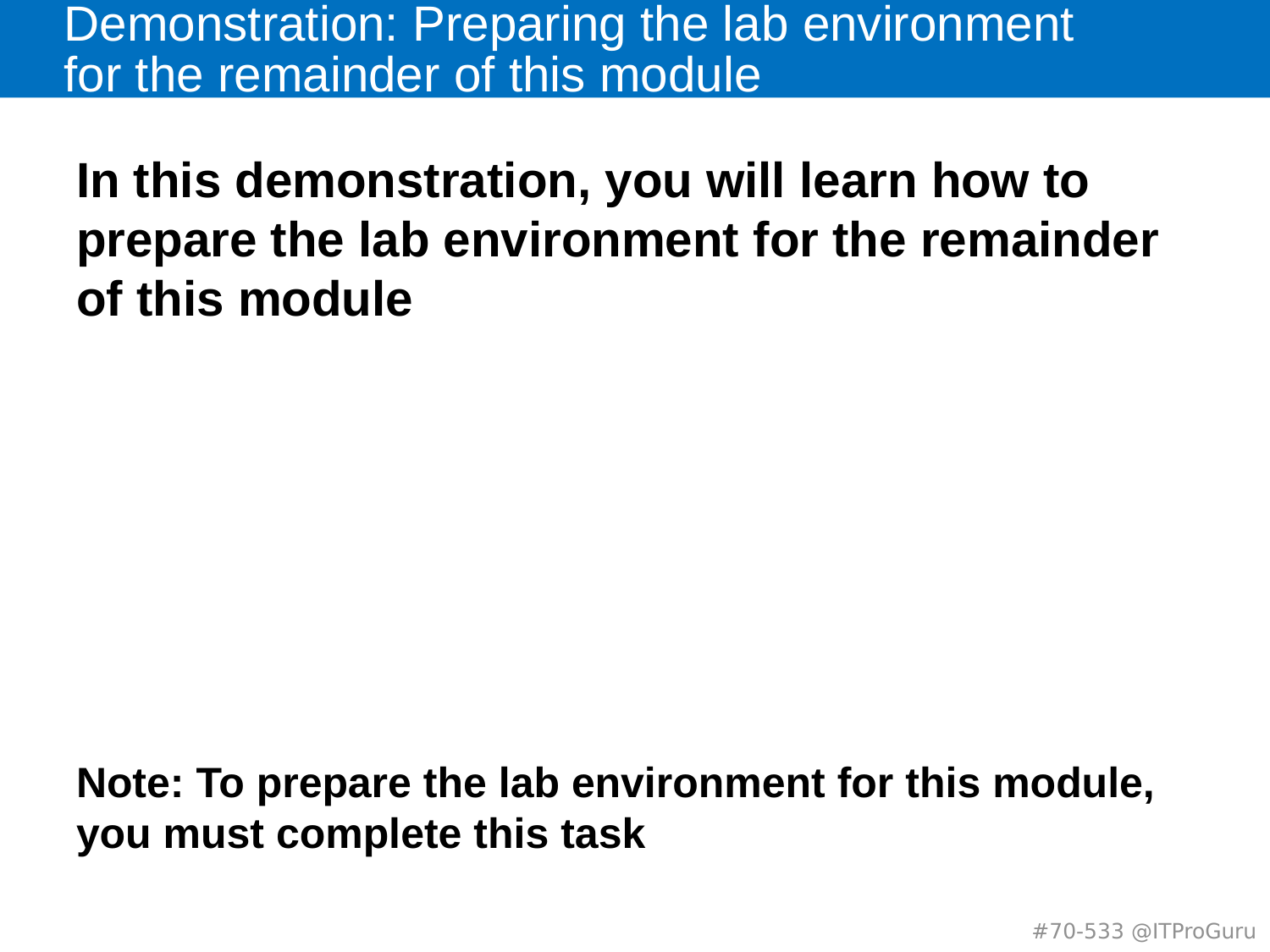

# Demonstration: Preparing the lab environment for the remainder of this module
In this demonstration, you will learn how to prepare the lab environment for the remainder of this module

Note: To prepare the lab environment for this module, you must complete this task